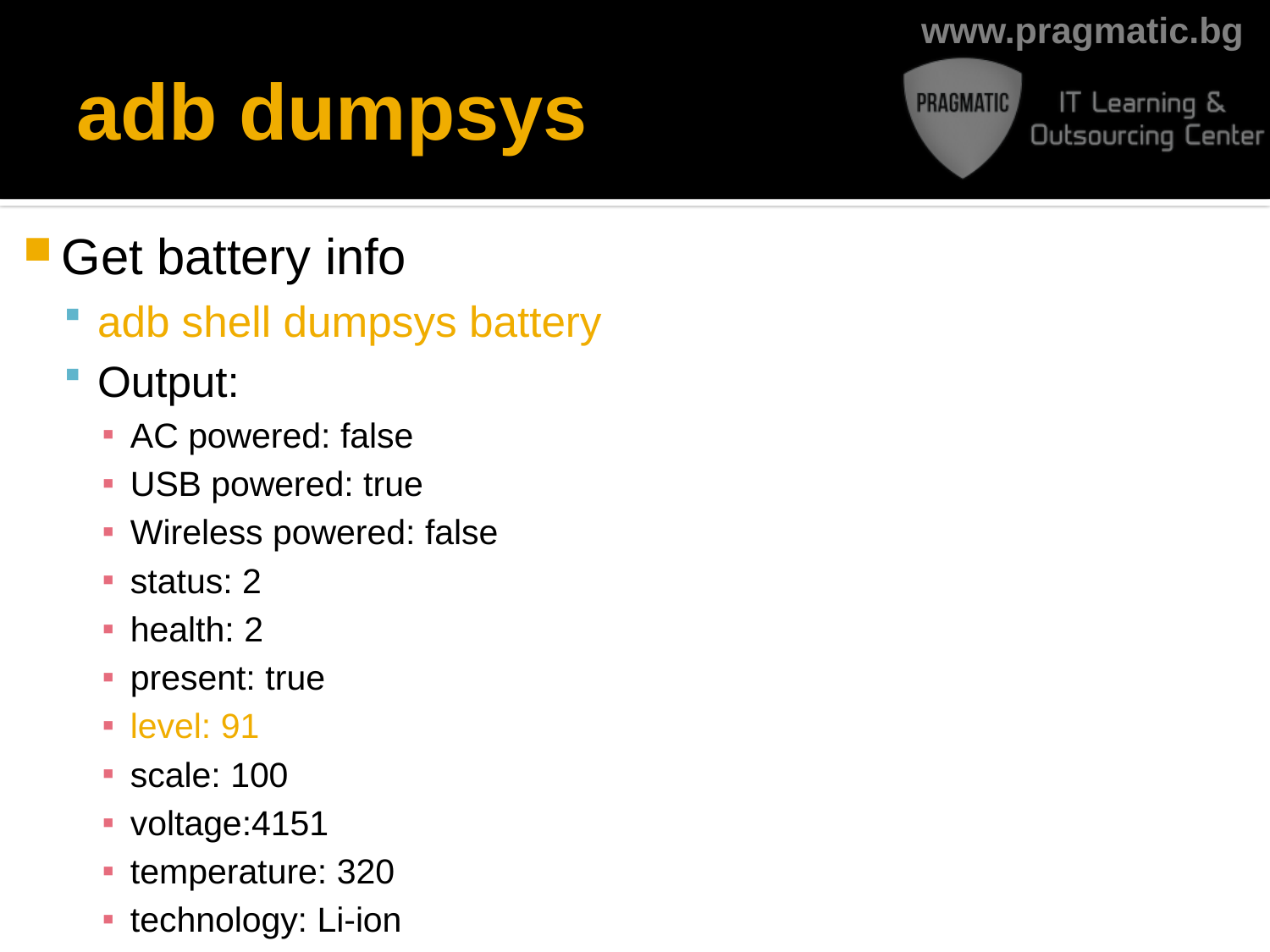

# adb dumpsys
Get battery info
adb shell dumpsys battery
Output:
AC powered: false
USB powered: true
Wireless powered: false
status: 2
health: 2
present: true
level: 91
scale: 100
voltage:4151
temperature: 320
technology: Li-ion